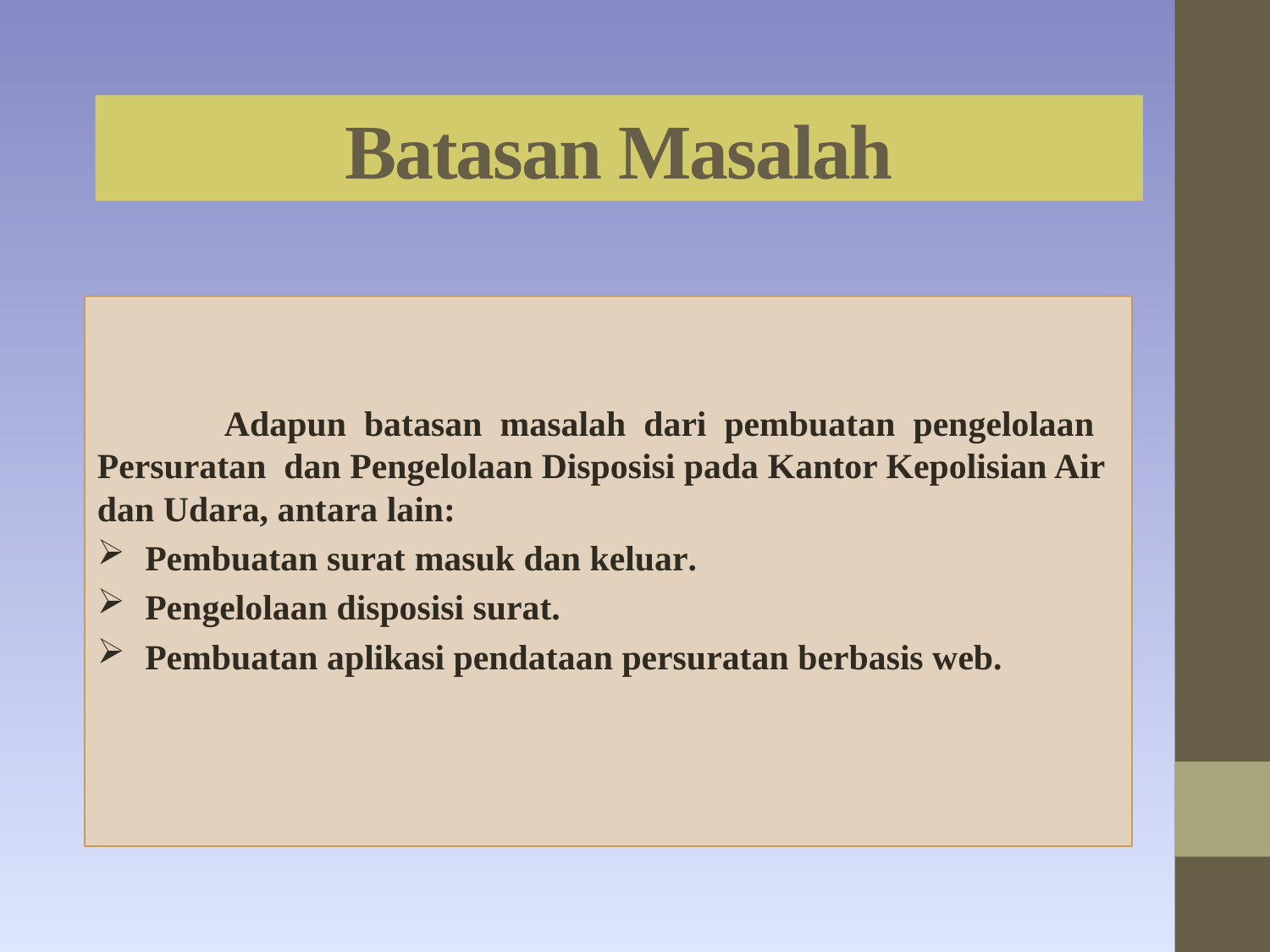

# Batasan Masalah

	Adapun  batasan  masalah  dari  pembuatan  pengelolaan Persuratan  dan Pengelolaan Disposisi pada Kantor Kepolisian Air dan Udara, antara lain:
Pembuatan surat masuk dan keluar.
Pengelolaan disposisi surat.
Pembuatan aplikasi pendataan persuratan berbasis web.